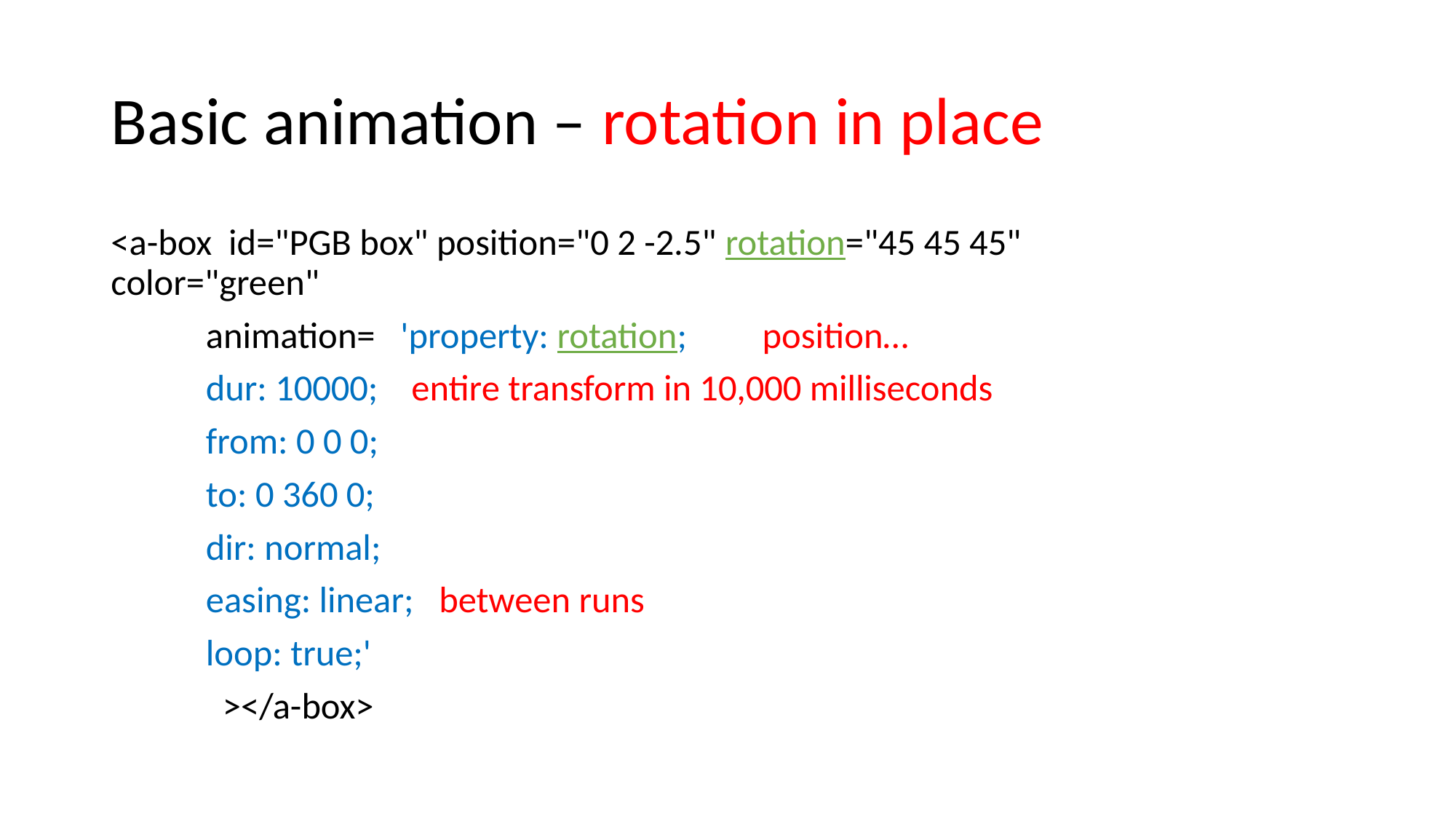

# Basic animation – rotation in place
<a-box  id="PGB box" position="0 2 -2.5" rotation="45 45 45" 		color="green"
	animation=   'property: rotation;         position…
			dur: 10000;    entire transform in 10,000 milliseconds
			from: 0 0 0;
			to: 0 360 0;
			dir: normal;
			easing: linear;   between runs
			loop: true;'
	  ></a-box>